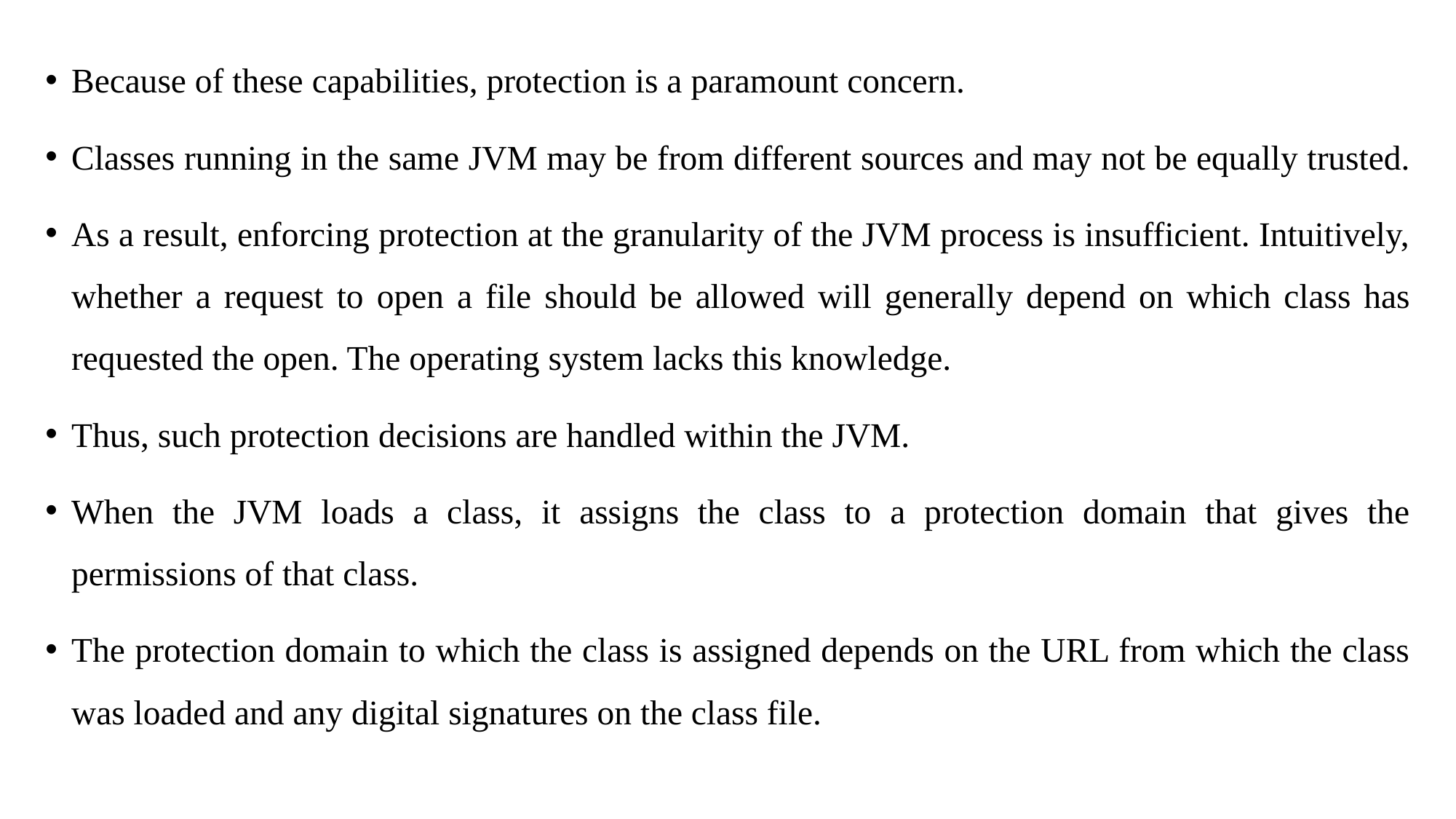

Because of these capabilities, protection is a paramount concern.
Classes running in the same JVM may be from different sources and may not be equally trusted.
As a result, enforcing protection at the granularity of the JVM process is insufficient. Intuitively, whether a request to open a file should be allowed will generally depend on which class has requested the open. The operating system lacks this knowledge.
Thus, such protection decisions are handled within the JVM.
When the JVM loads a class, it assigns the class to a protection domain that gives the permissions of that class.
The protection domain to which the class is assigned depends on the URL from which the class was loaded and any digital signatures on the class file.